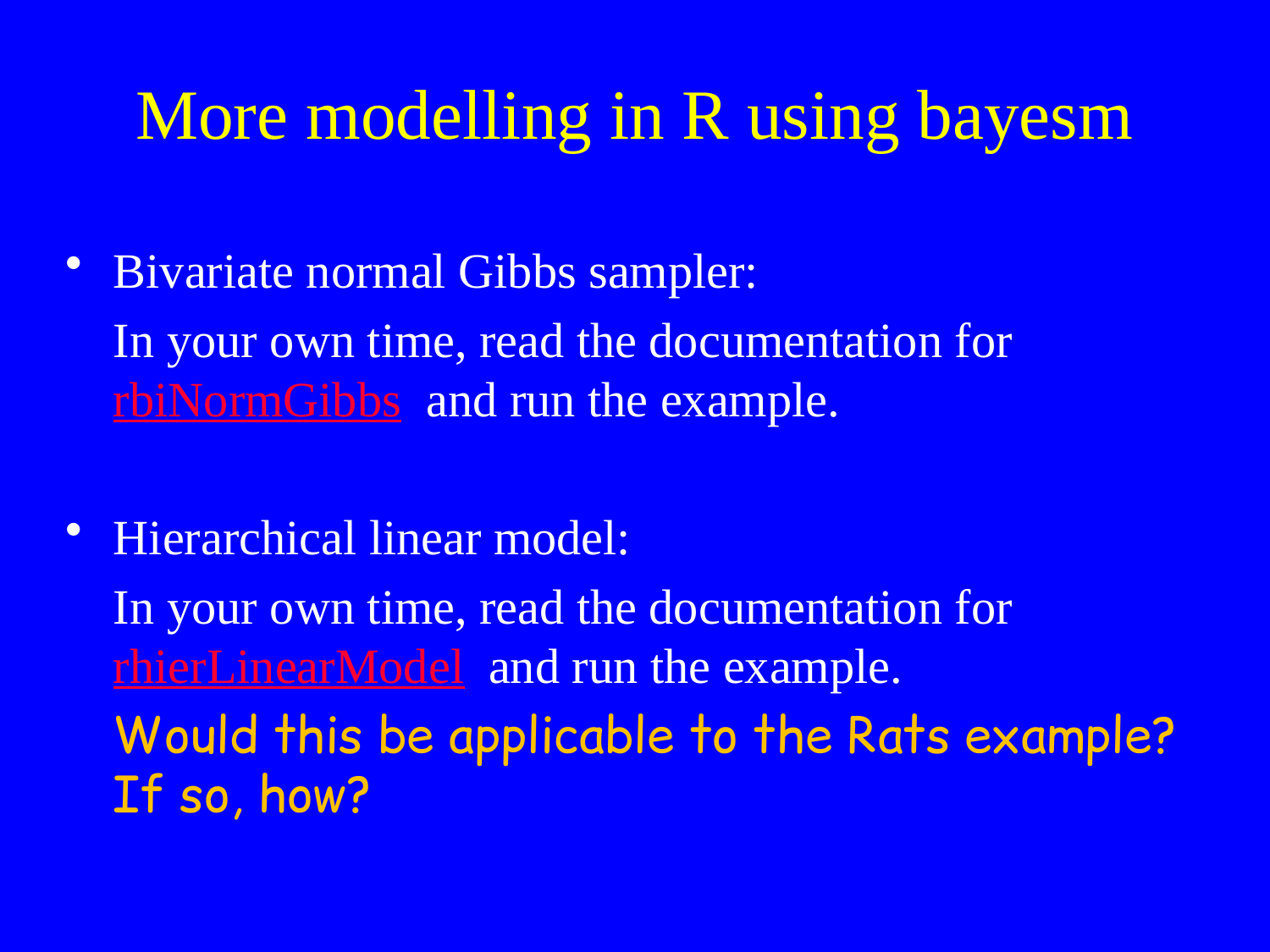

# More modelling in R using bayesm
Bivariate normal Gibbs sampler:
 	In your own time, read the documentation for rbiNormGibbs  and run the example.

Hierarchical linear model:
 	In your own time, read the documentation for rhierLinearModel  and run the example.
 	Would this be applicable to the Rats example? If so, how?